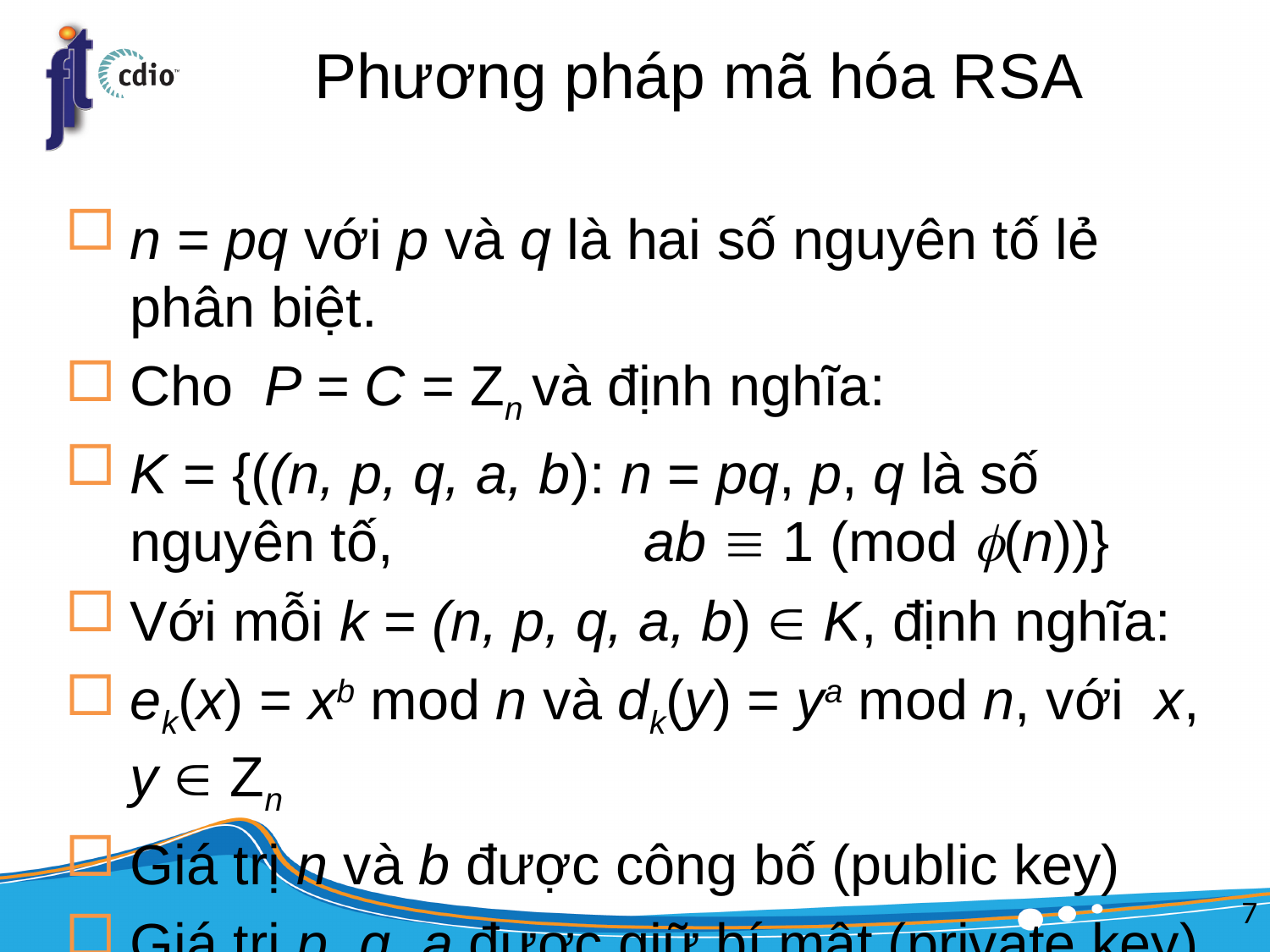

# Phương pháp mã hóa RSA
n = pq với p và q là hai số nguyên tố lẻ phân biệt.
Cho  P = C = Zn và định nghĩa:
K = {((n, p, q, a, b): n = pq, p, q là số nguyên tố,                ab ≡ 1 (mod φ(n))}
Với mỗi k = (n, p, q, a, b) ∈ K, định nghĩa:
ek(x) = xb mod n và dk(y) = ya mod n, với  x, y ∈ Zn
Giá trị n và b được công bố (public key)
Giá trị p, q, a được giữ bí mật (private key)
7